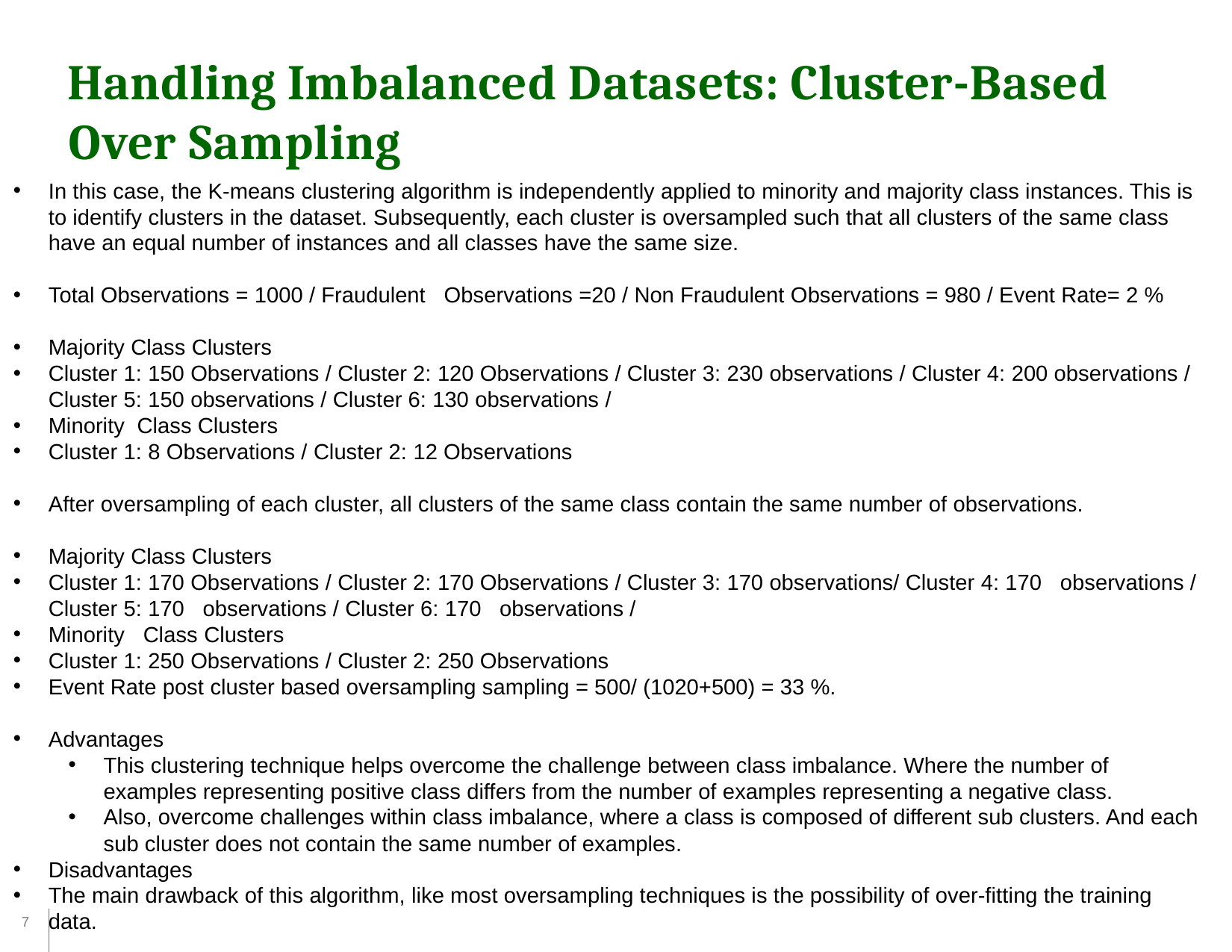

Handling Imbalanced Datasets: Cluster-Based Over Sampling
In this case, the K-means clustering algorithm is independently applied to minority and majority class instances. This is to identify clusters in the dataset. Subsequently, each cluster is oversampled such that all clusters of the same class have an equal number of instances and all classes have the same size.

Total Observations = 1000 / Fraudulent   Observations =20 / Non Fraudulent Observations = 980 / Event Rate= 2 %

Majority Class Clusters
Cluster 1: 150 Observations / Cluster 2: 120 Observations / Cluster 3: 230 observations / Cluster 4: 200 observations / Cluster 5: 150 observations / Cluster 6: 130 observations /
Minority  Class Clusters
Cluster 1: 8 Observations / Cluster 2: 12 Observations

After oversampling of each cluster, all clusters of the same class contain the same number of observations.

Majority Class Clusters
Cluster 1: 170 Observations / Cluster 2: 170 Observations / Cluster 3: 170 observations/ Cluster 4: 170   observations / Cluster 5: 170   observations / Cluster 6: 170   observations /
Minority   Class Clusters
Cluster 1: 250 Observations / Cluster 2: 250 Observations
Event Rate post cluster based oversampling sampling = 500/ (1020+500) = 33 %.

Advantages
This clustering technique helps overcome the challenge between class imbalance. Where the number of examples representing positive class differs from the number of examples representing a negative class.
Also, overcome challenges within class imbalance, where a class is composed of different sub clusters. And each sub cluster does not contain the same number of examples.
Disadvantages
The main drawback of this algorithm, like most oversampling techniques is the possibility of over-fitting the training data.